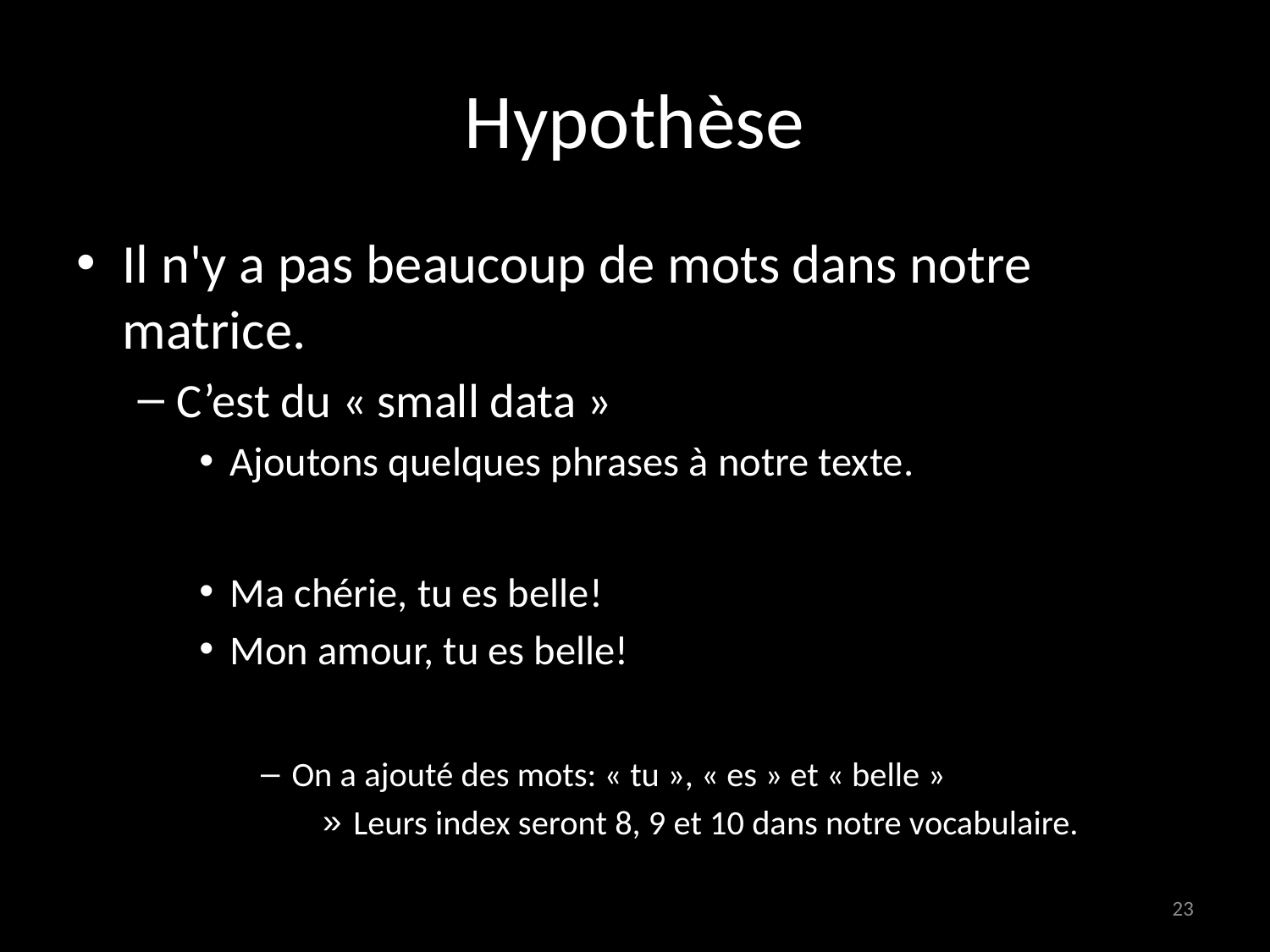

# Hypothèse
Il n'y a pas beaucoup de mots dans notre matrice.
C’est du « small data »
Ajoutons quelques phrases à notre texte.

Ma chérie, tu es belle!
Mon amour, tu es belle!

On a ajouté des mots: « tu », « es » et « belle »
Leurs index seront 8, 9 et 10 dans notre vocabulaire.

23